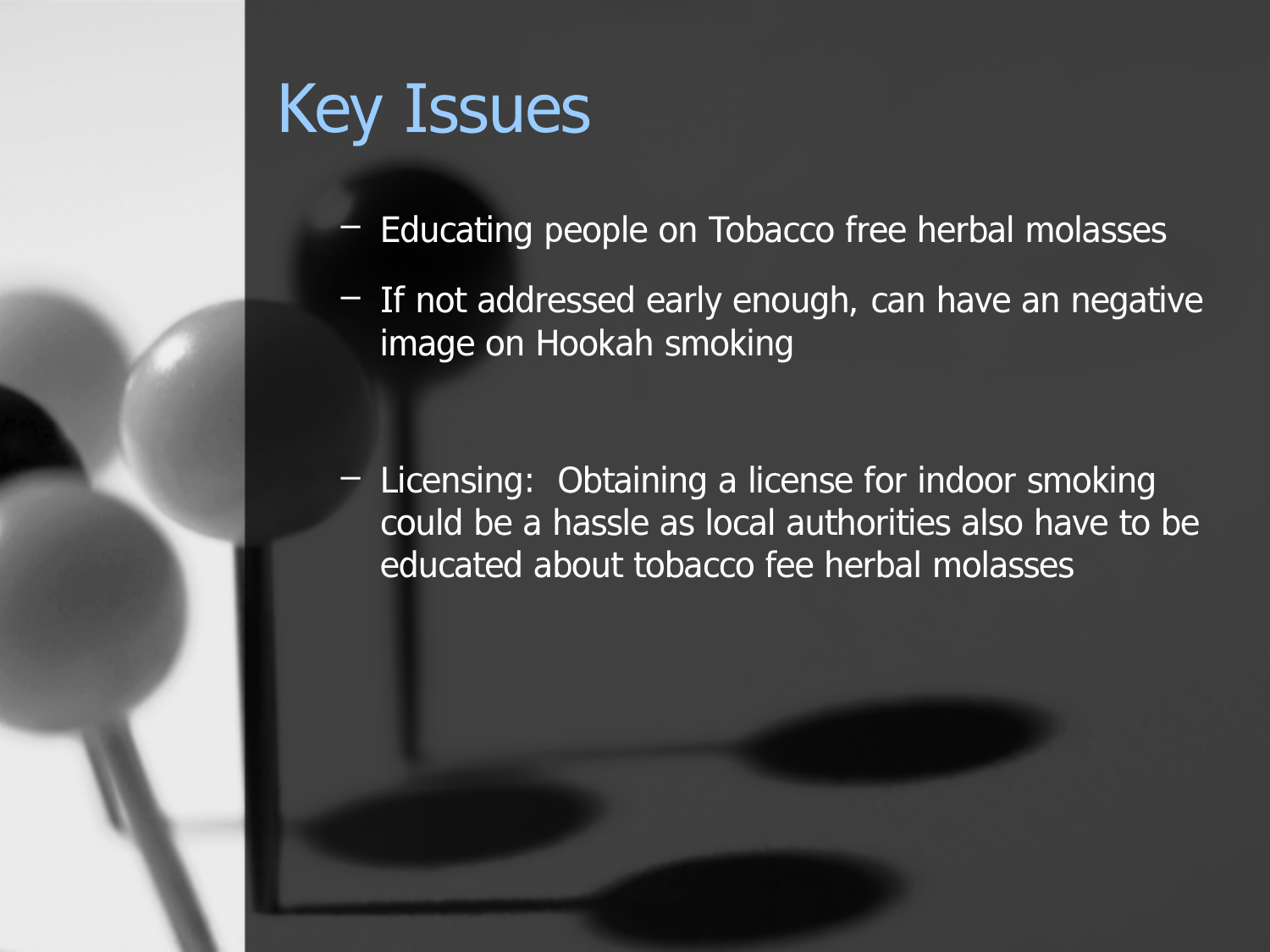

# Key Issues
Educating people on Tobacco free herbal molasses
If not addressed early enough, can have an negative image on Hookah smoking

Licensing:  Obtaining a license for indoor smoking could be a hassle as local authorities also have to be educated about tobacco fee herbal molasses